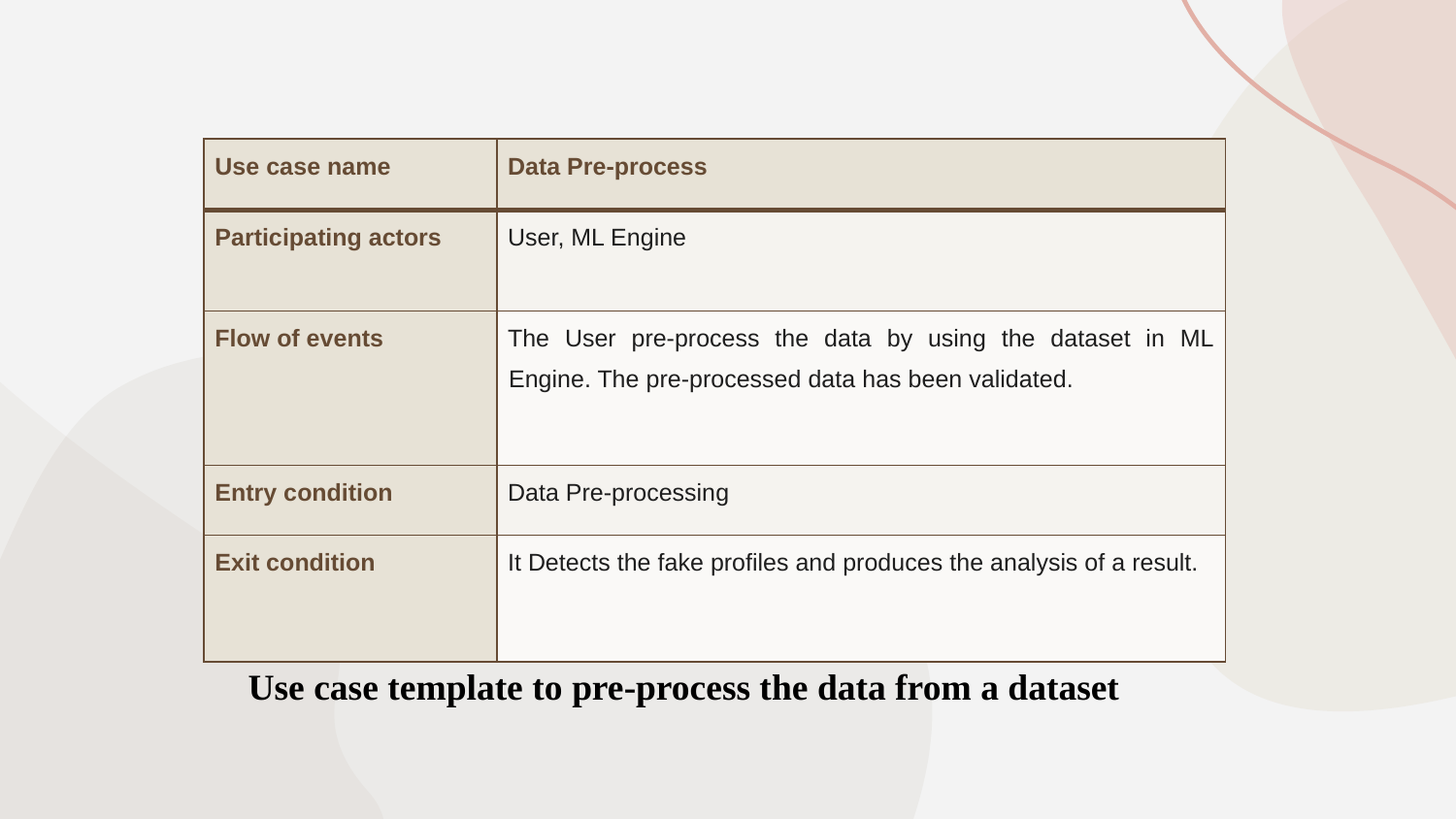

Use case template to pre-process the data from a dataset

| Use case name | Data Pre-process |
| --- | --- |
| Participating actors | User, ML Engine |
| Flow of events | The User pre-process the data by using the dataset in ML Engine. The pre-processed data has been validated. |
| Entry condition | Data Pre-processing |
| Exit condition | It Detects the fake profiles and produces the analysis of a result. |